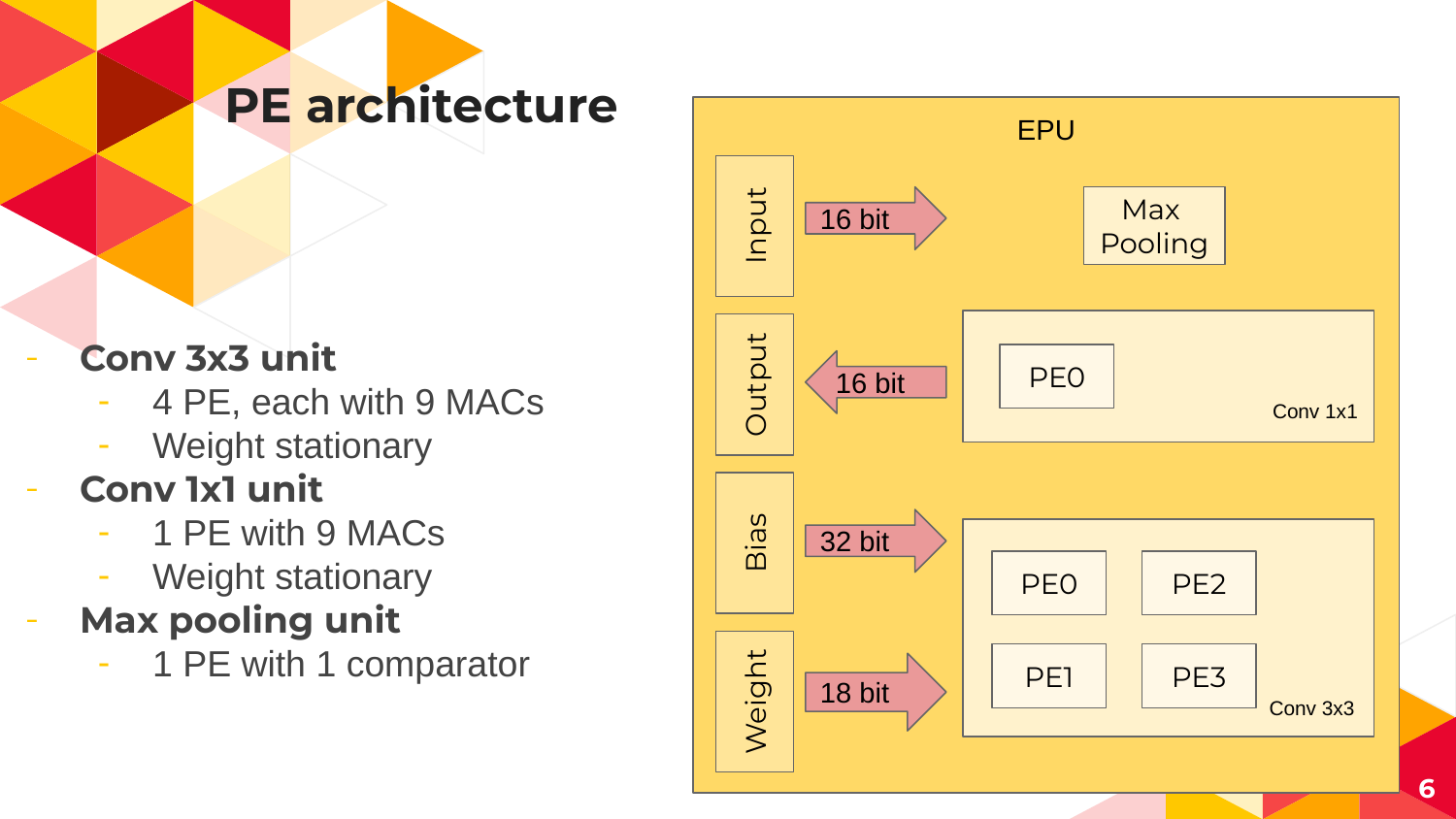

# PE architecture
EPU

16 bit
16 bit
32 bit
18 bit
Max
Pooling

Conv 3x3 unit
4 PE, each with 9 MACs
Weight stationary
Conv 1x1 unit
1 PE with 9 MACs
Weight stationary
Max pooling unit
1 PE with 1 comparator
PE0
Conv 1x1
Weight
Bias
Output
Input

PE0
PE2
PE1
PE3
Conv 3x3
6